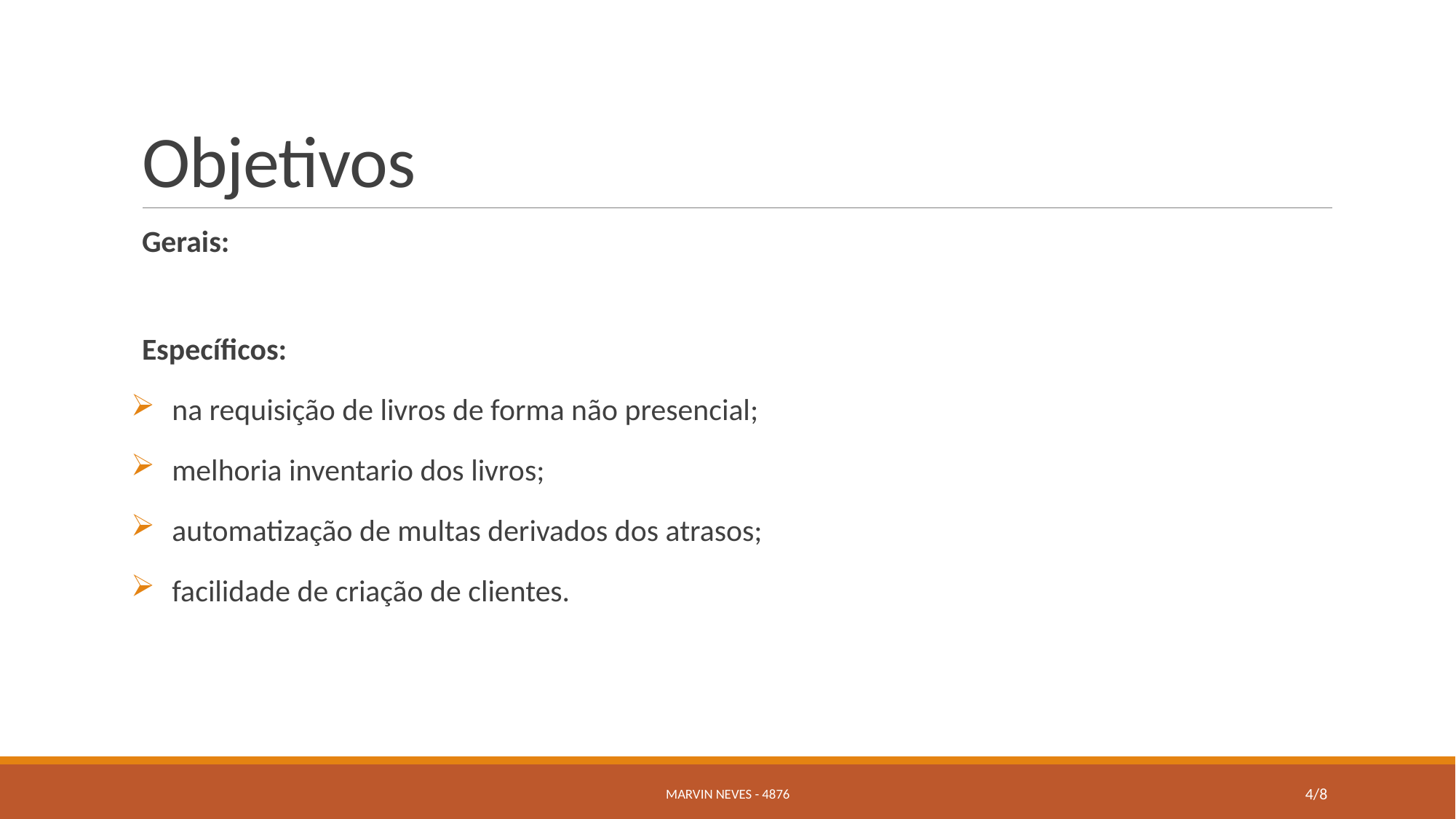

# Objetivos
Gerais:

Específicos:
na requisição de livros de forma não presencial;
melhoria inventario dos livros;
automatização de multas derivados dos atrasos;
facilidade de criação de clientes.
Marvin neves - 4876
4/8